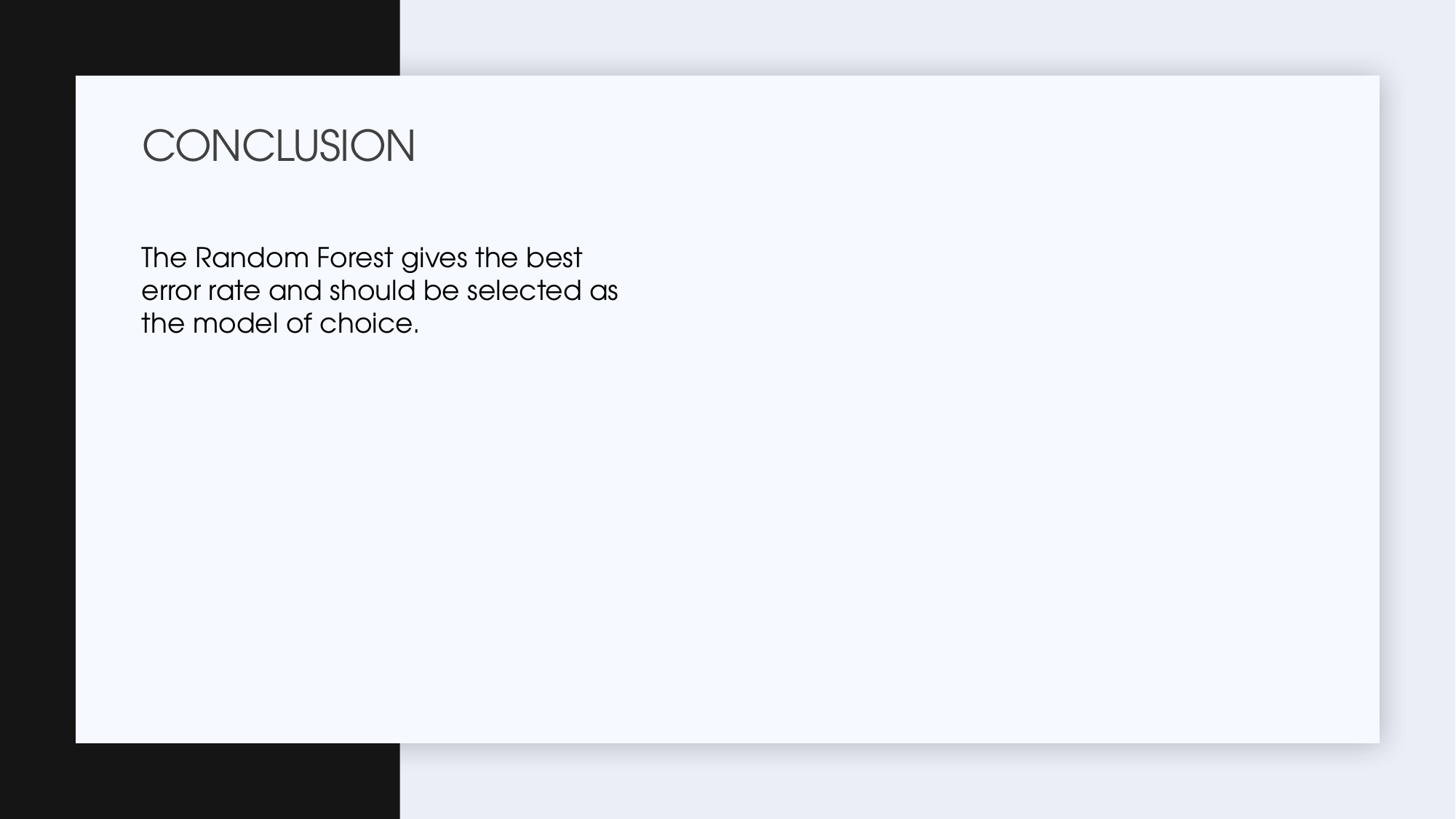

# Conclusion
The Random Forest gives the best error rate and should be selected as the model of choice.